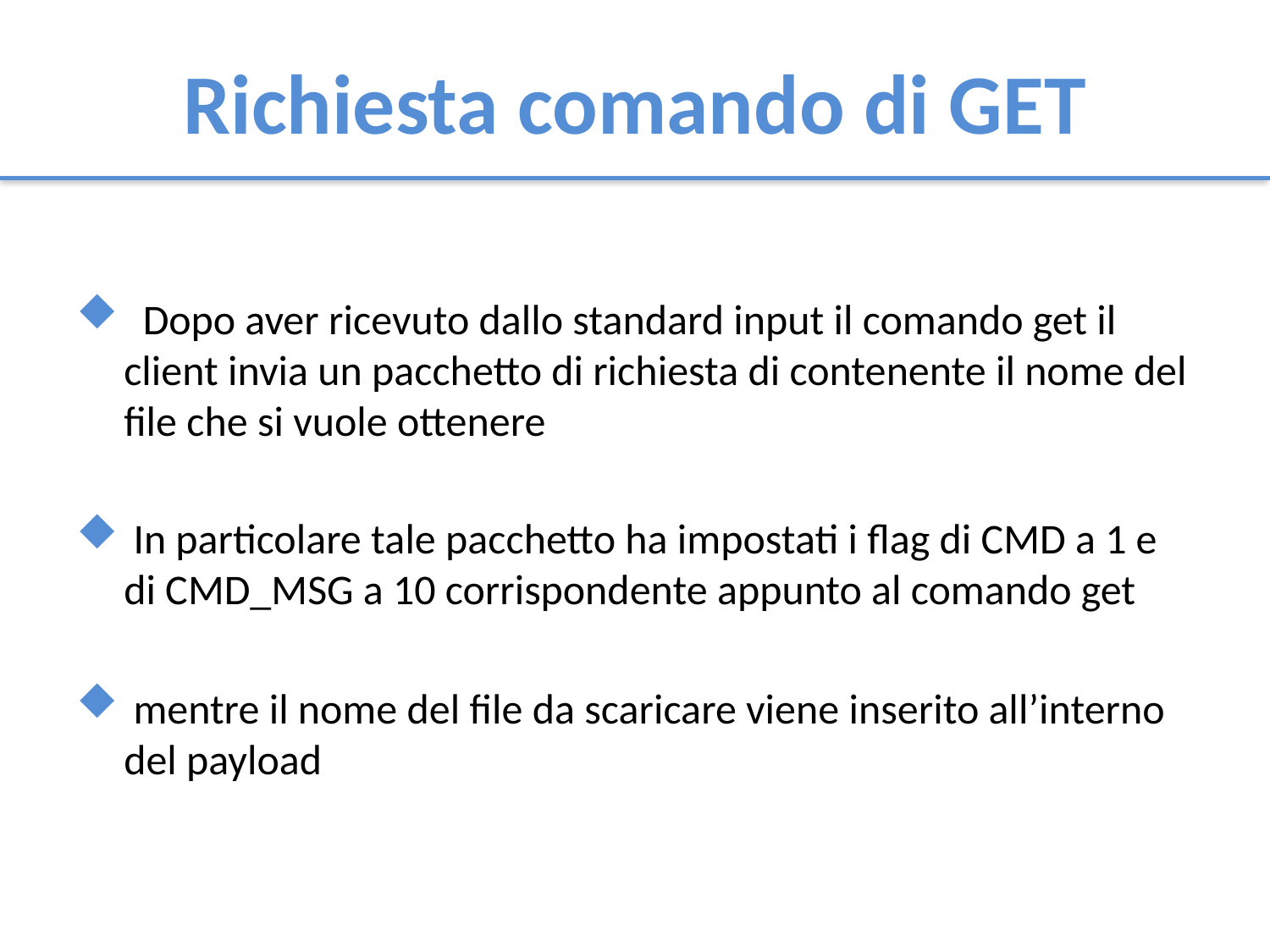

# Richiesta comando di GET

  Dopo aver ricevuto dallo standard input il comando get il client invia un pacchetto di richiesta di contenente il nome del file che si vuole ottenere

 In particolare tale pacchetto ha impostati i flag di CMD a 1 e di CMD_MSG a 10 corrispondente appunto al comando get

 mentre il nome del file da scaricare viene inserito all’interno del payload